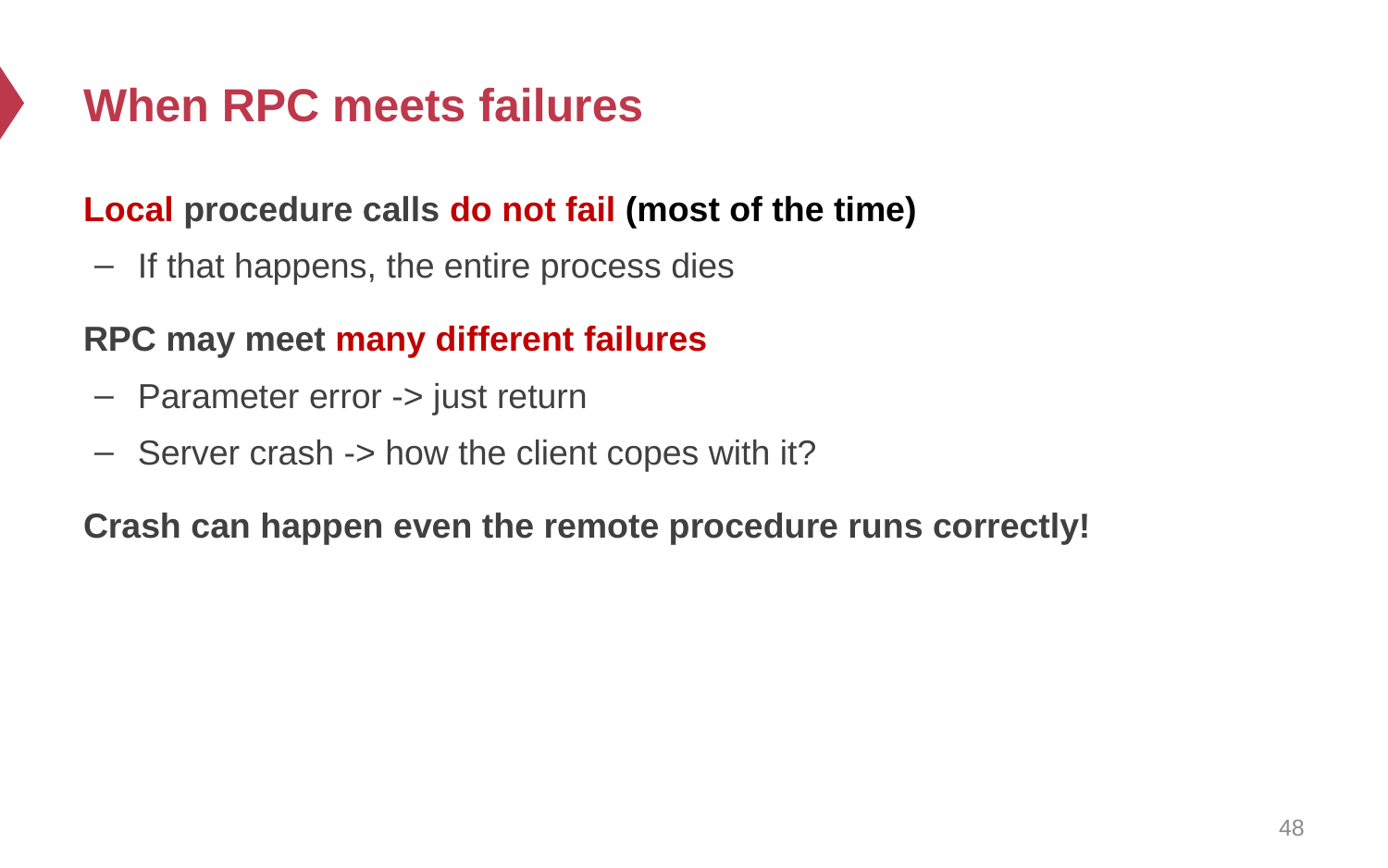

# When RPC meets failures
Local procedure calls do not fail (most of the time)
If that happens, the entire process dies
RPC may meet many different failures
Parameter error -> just return
Server crash -> how the client copes with it?
Crash can happen even the remote procedure runs correctly!
48